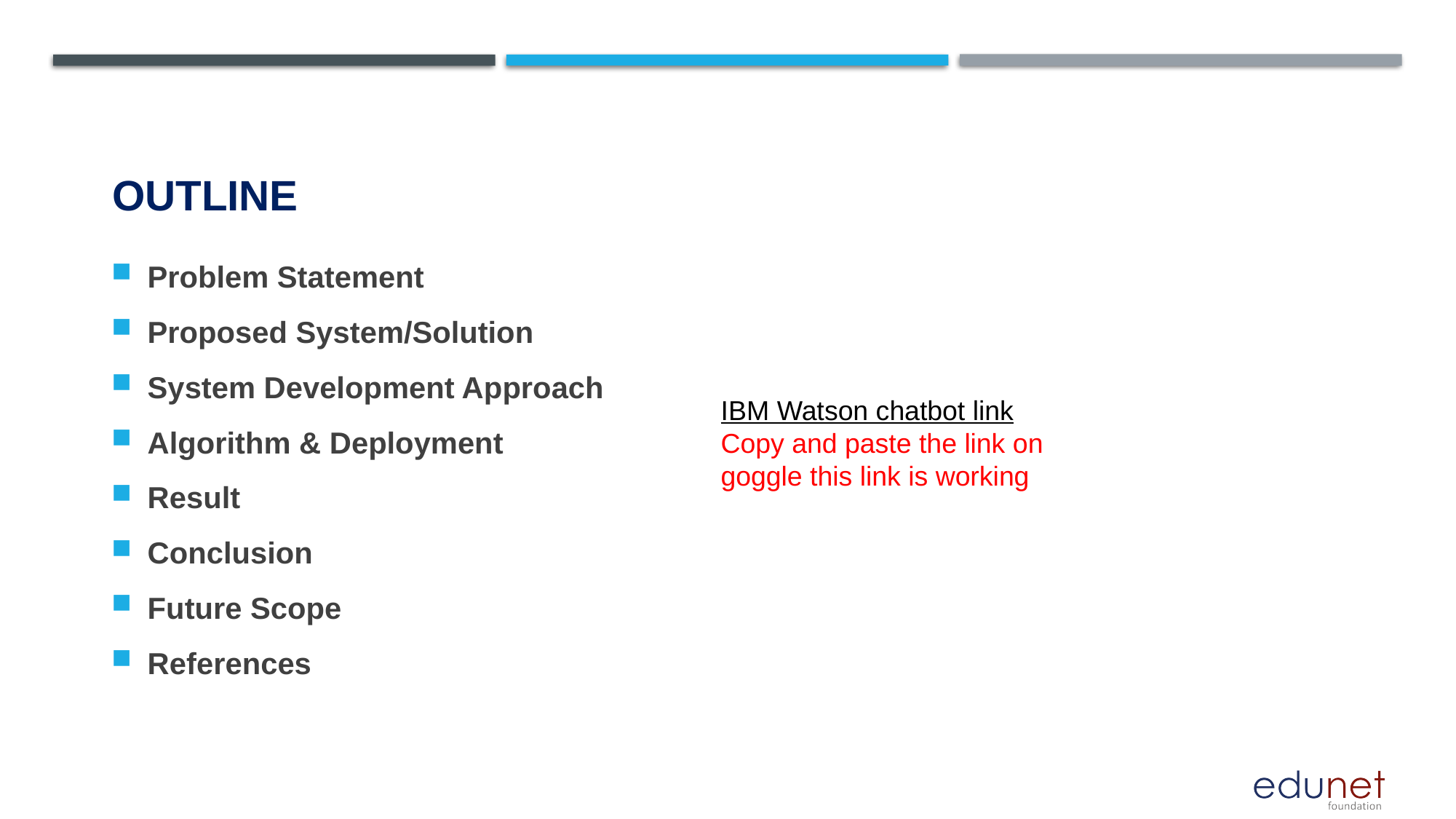

# OUTLINE

Problem Statement
Proposed System/Solution
System Development Approach
Algorithm & Deployment
Result
Conclusion
Future Scope
References

IBM Watson chatbot link
Copy and paste the link on goggle this link is working